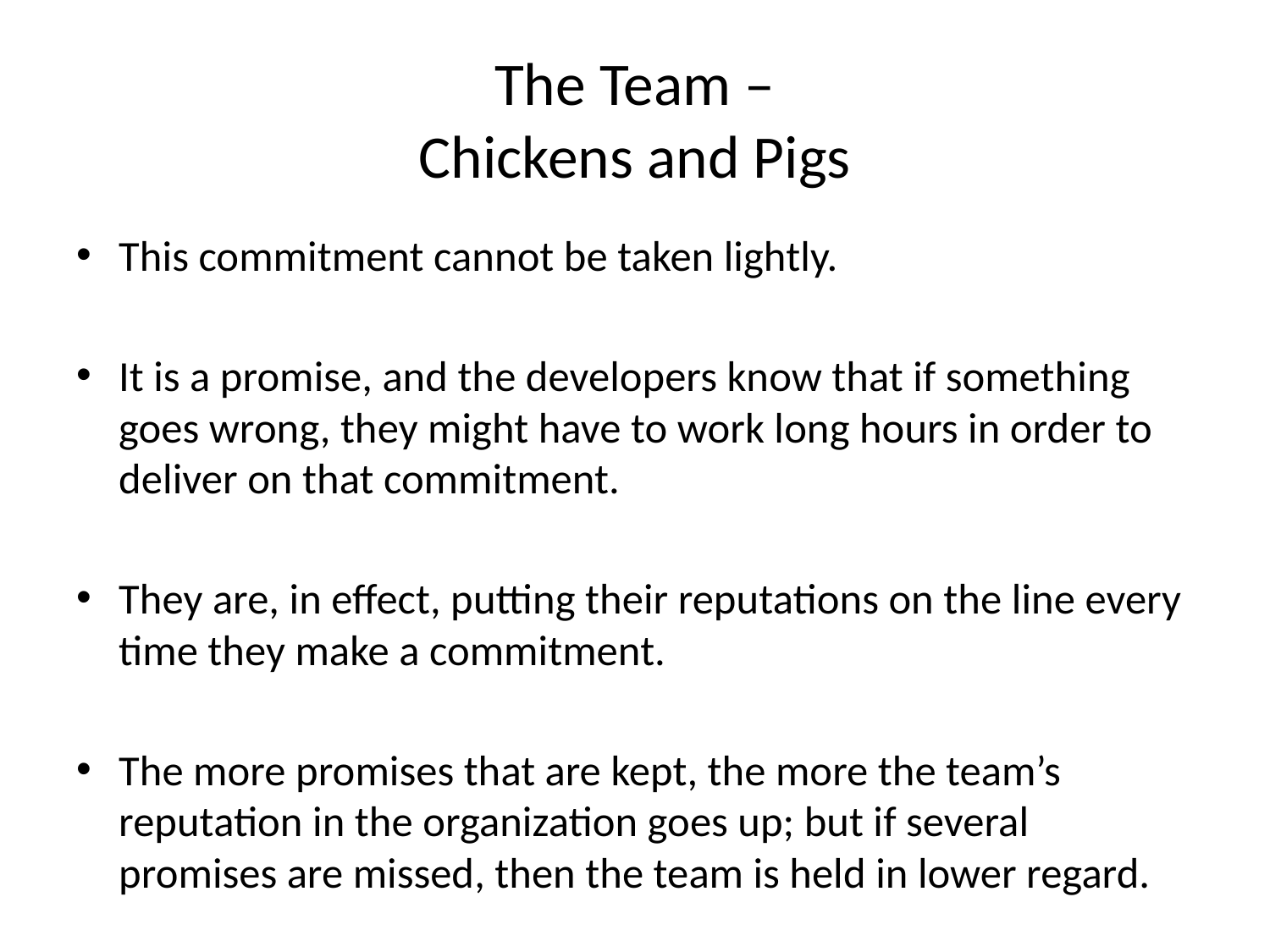

# The Team – Chickens and Pigs
This commitment cannot be taken lightly.

It is a promise, and the developers know that if something goes wrong, they might have to work long hours in order to deliver on that commitment.

They are, in effect, putting their reputations on the line every time they make a commitment.

The more promises that are kept, the more the team’s reputation in the organization goes up; but if several promises are missed, then the team is held in lower regard.